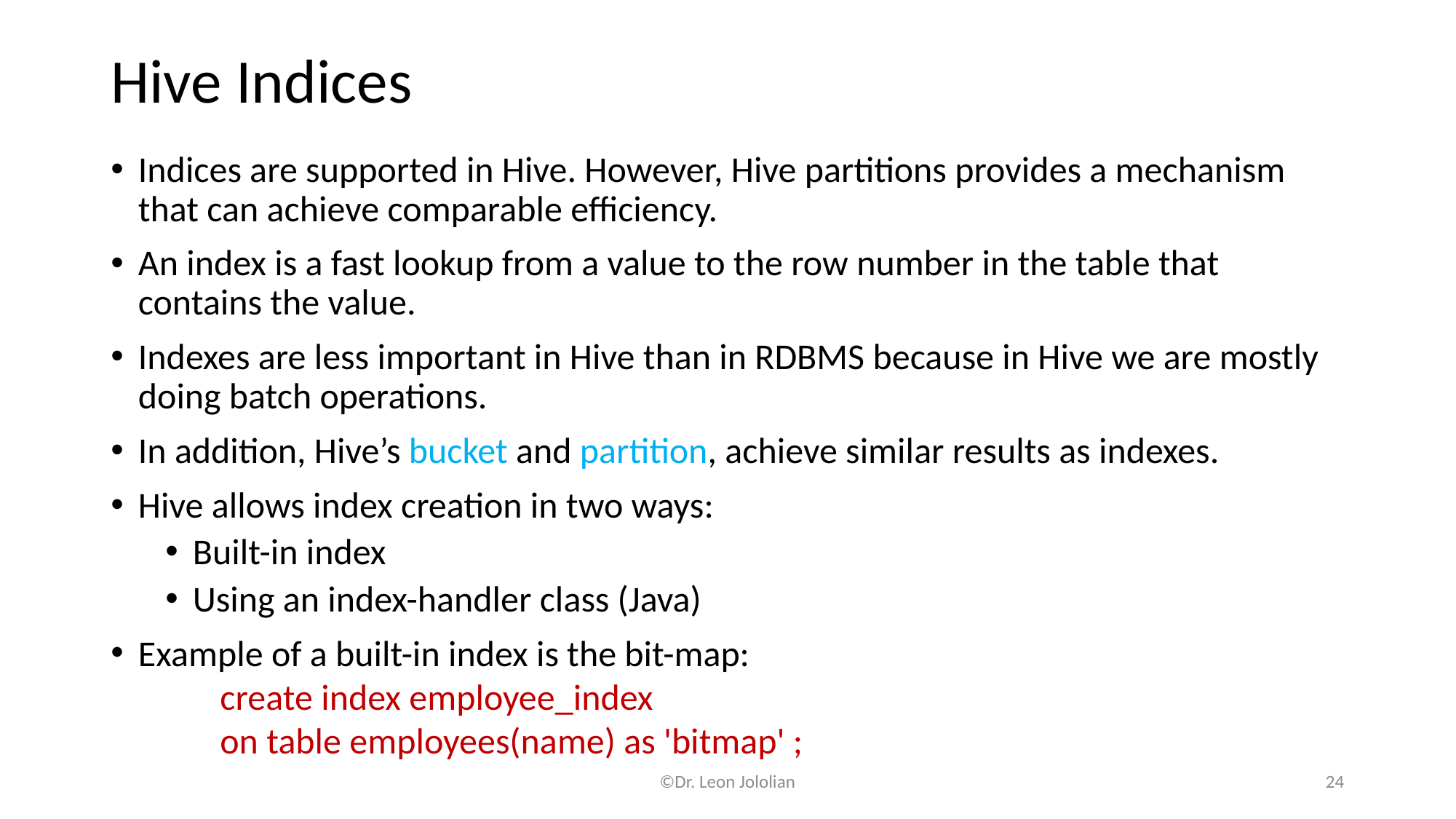

# Hive Indices
Indices are supported in Hive. However, Hive partitions provides a mechanism that can achieve comparable efficiency.
An index is a fast lookup from a value to the row number in the table that contains the value.
Indexes are less important in Hive than in RDBMS because in Hive we are mostly doing batch operations.
In addition, Hive’s bucket and partition, achieve similar results as indexes.
Hive allows index creation in two ways:
Built-in index
Using an index-handler class (Java)
Example of a built-in index is the bit-map:
	create index employee_index
	on table employees(name) as 'bitmap' ;
©Dr. Leon Jololian
24